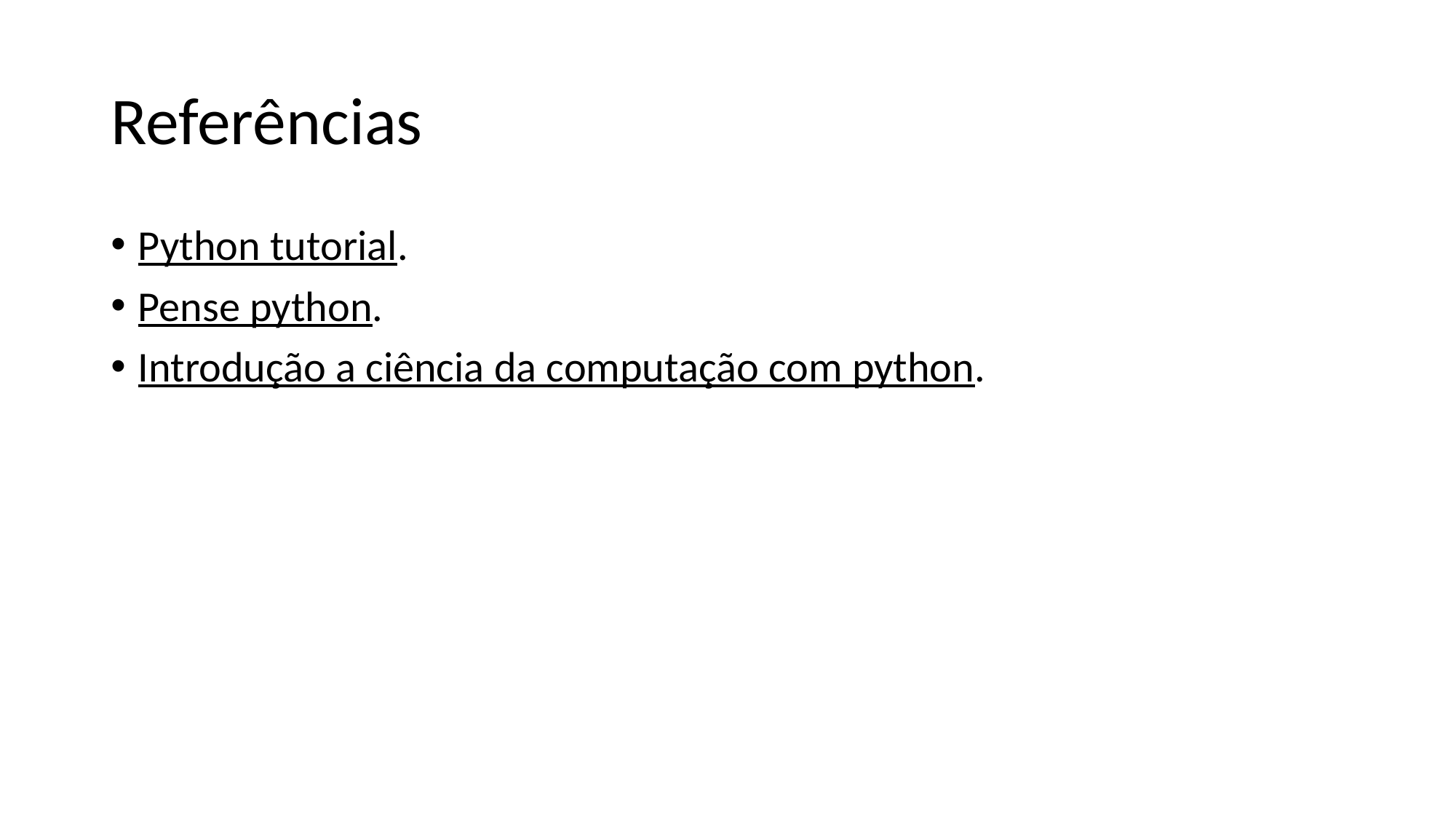

# Referências
Python tutorial.
Pense python.
Introdução a ciência da computação com python.